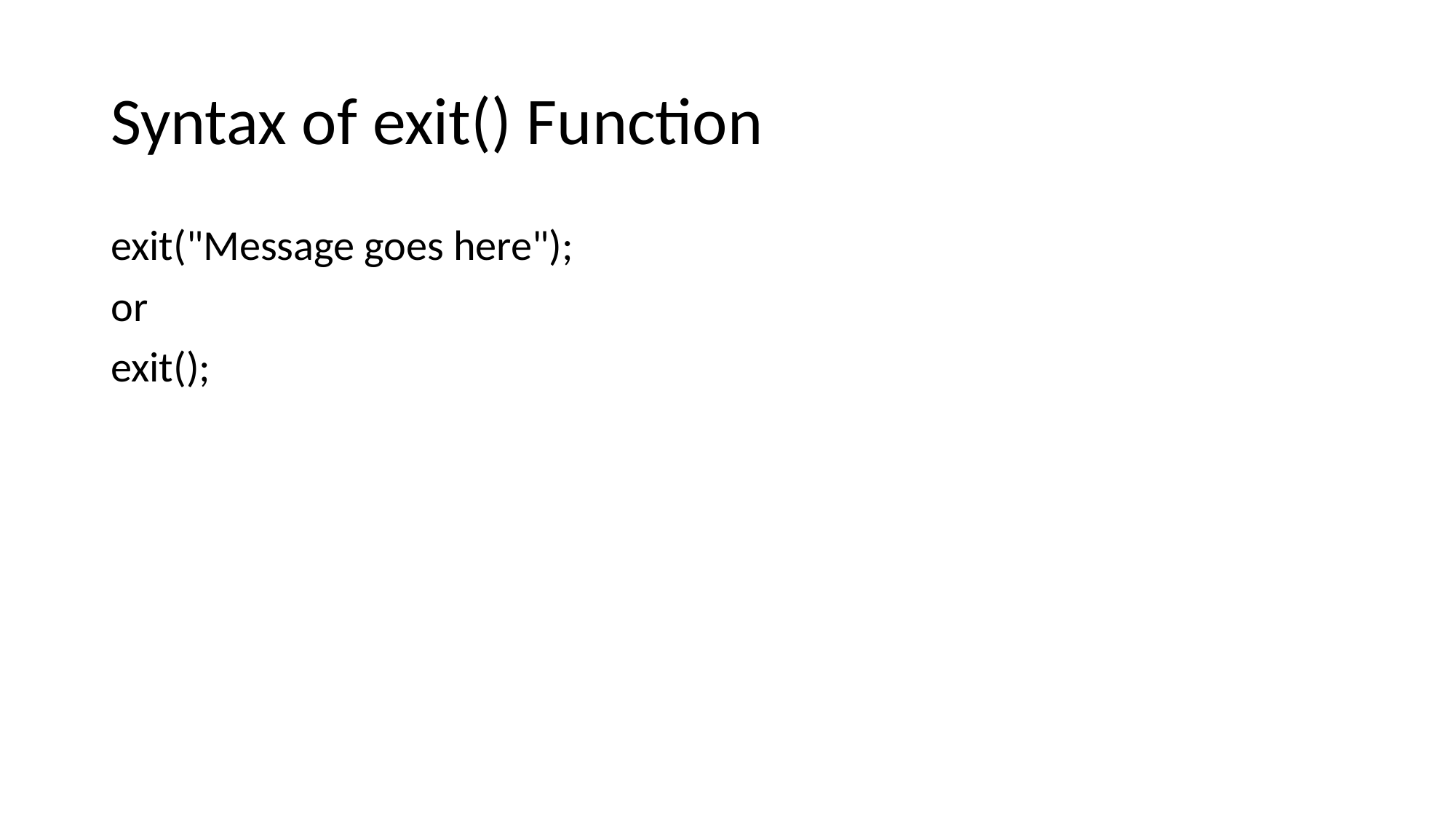

# Syntax of exit() Function
exit("Message goes here");
or
exit();